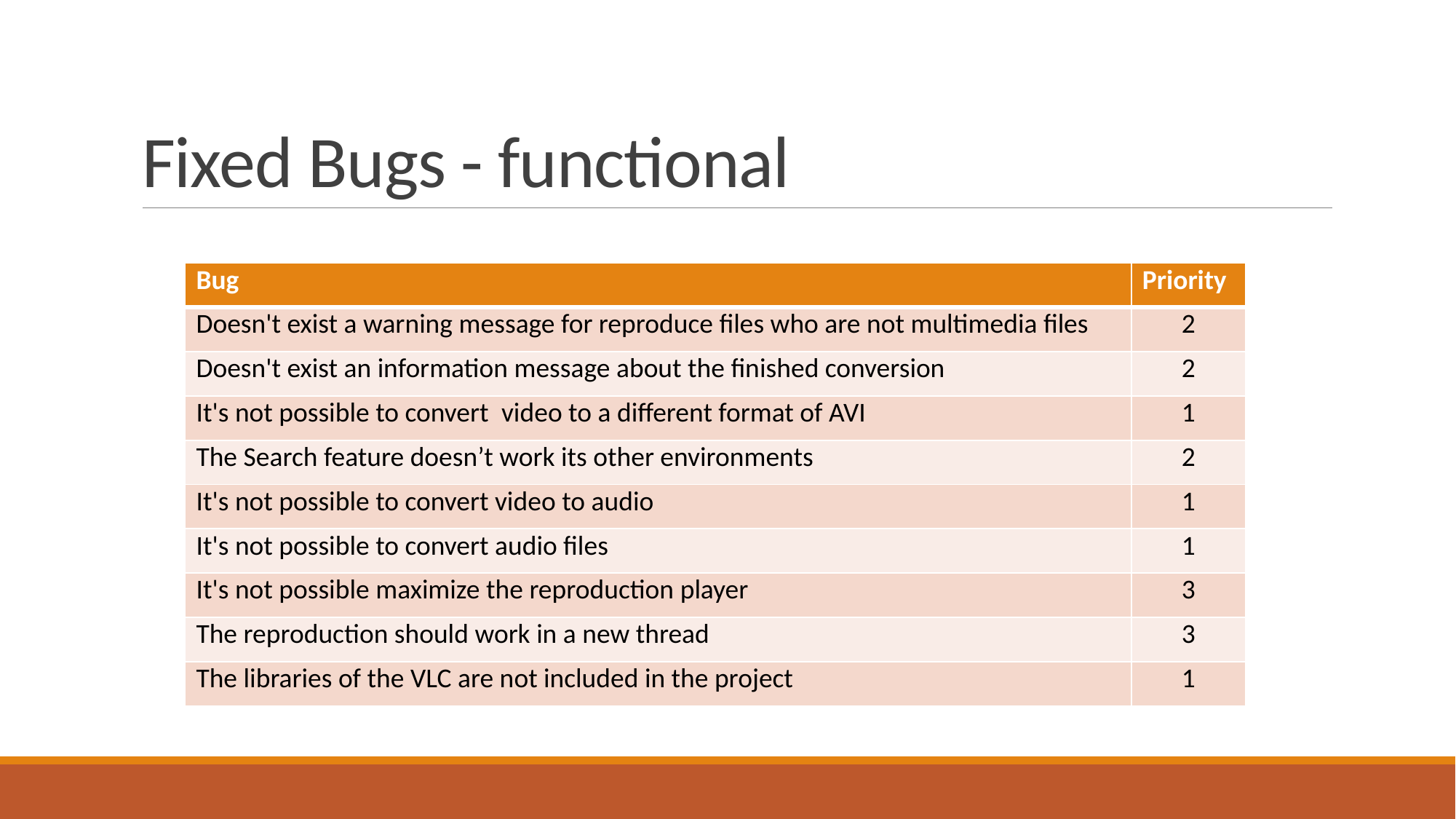

# Fixed Bugs - functional
| Bug | Priority |
| --- | --- |
| Doesn't exist a warning message for reproduce files who are not multimedia files | 2 |
| Doesn't exist an information message about the finished conversion | 2 |
| It's not possible to convert  video to a different format of AVI | 1 |
| The Search feature doesn’t work its other environments | 2 |
| It's not possible to convert video to audio | 1 |
| It's not possible to convert audio files | 1 |
| It's not possible maximize the reproduction player | 3 |
| The reproduction should work in a new thread | 3 |
| The libraries of the VLC are not included in the project | 1 |